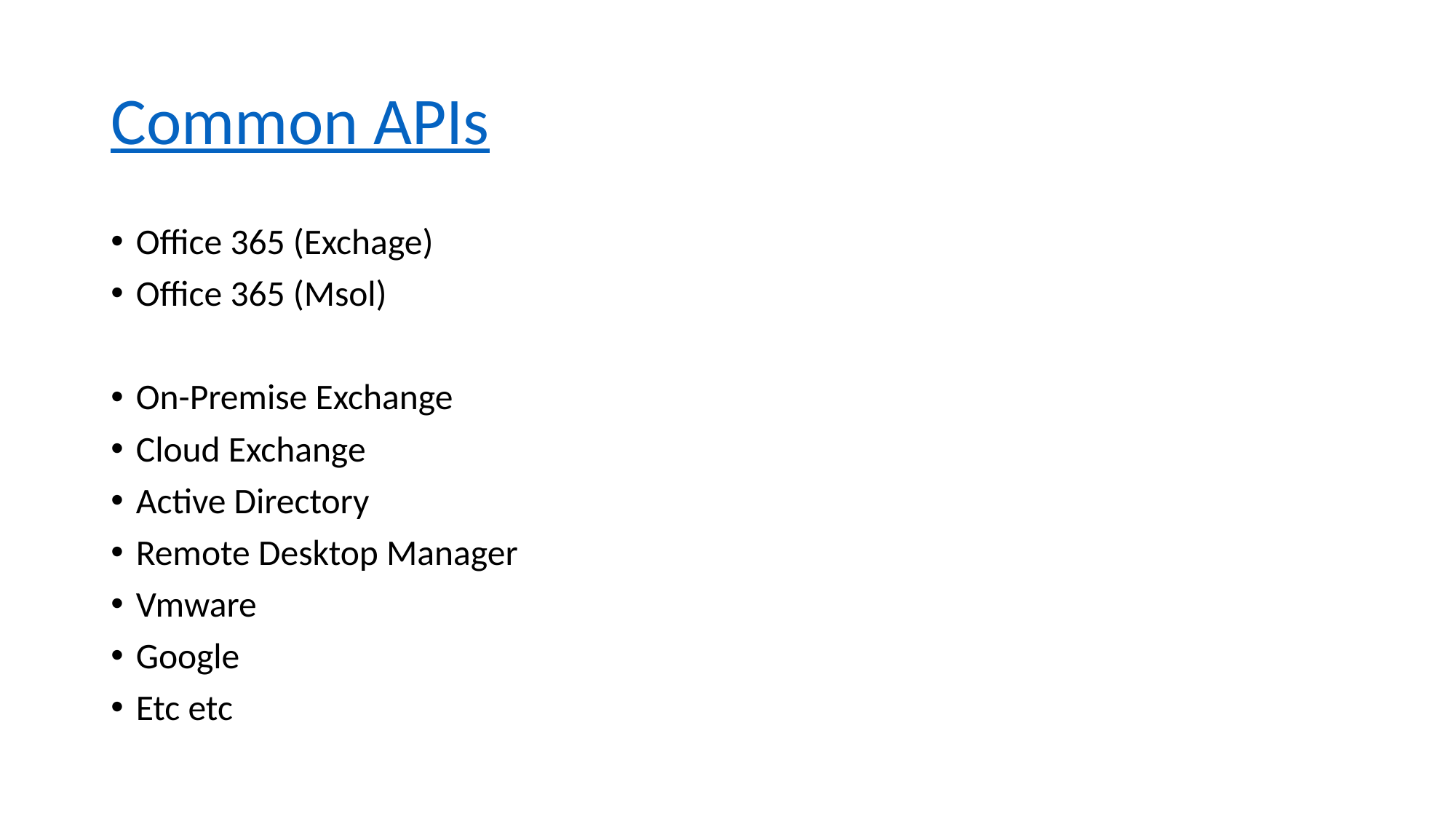

# Common APIs
Office 365 (Exchage)
Office 365 (Msol)

On-Premise Exchange
Cloud Exchange
Active Directory
Remote Desktop Manager
Vmware
Google
Etc etc